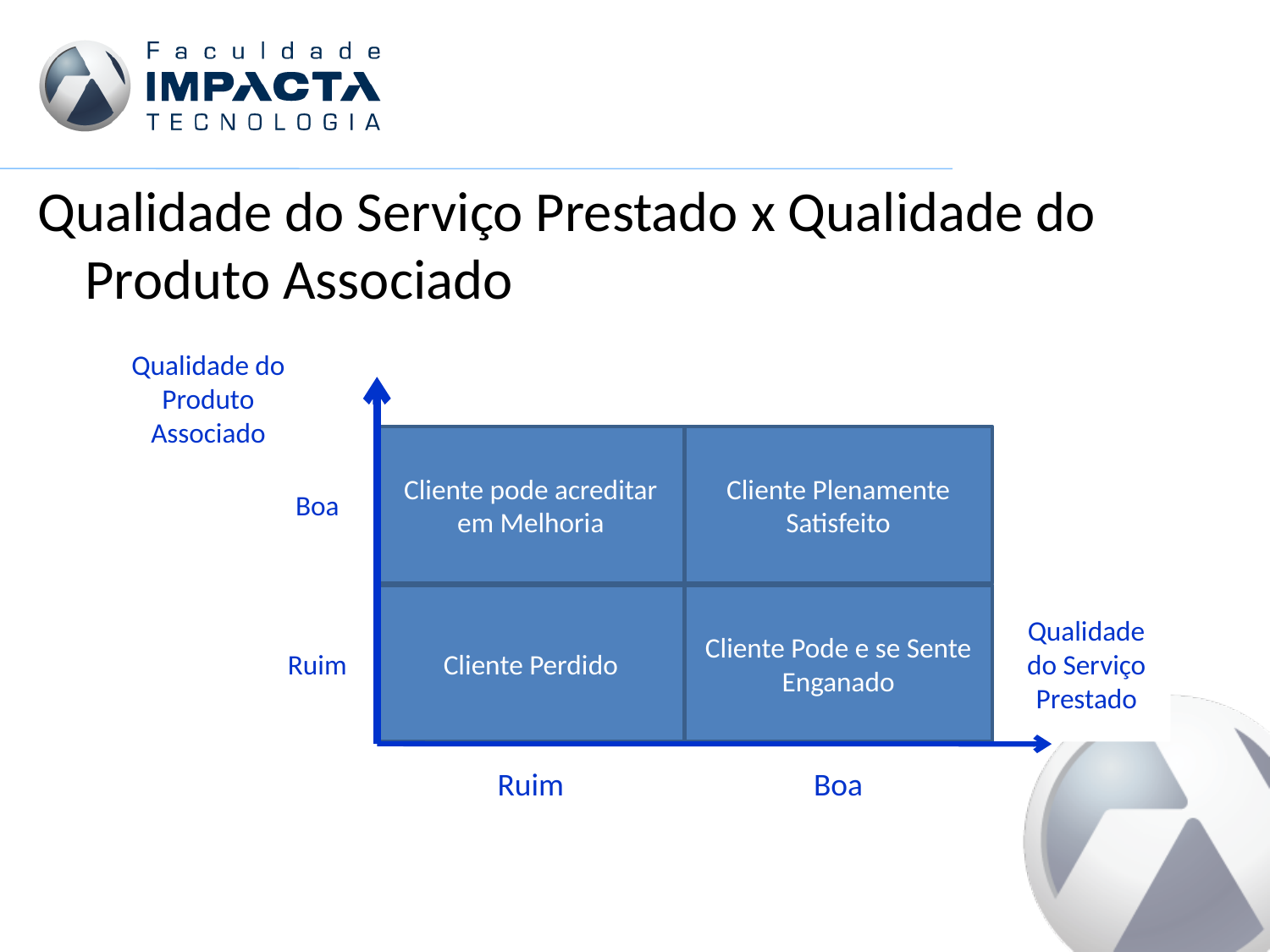

Qualidade do Serviço Prestado x Qualidade do Produto Associado

Qualidade do Produto Associado
Boa
Cliente pode acreditar em Melhoria
Cliente Plenamente Satisfeito
Ruim
Cliente Perdido
Cliente Pode e se Sente Enganado
Qualidade do Serviço Prestado
Ruim
Boa